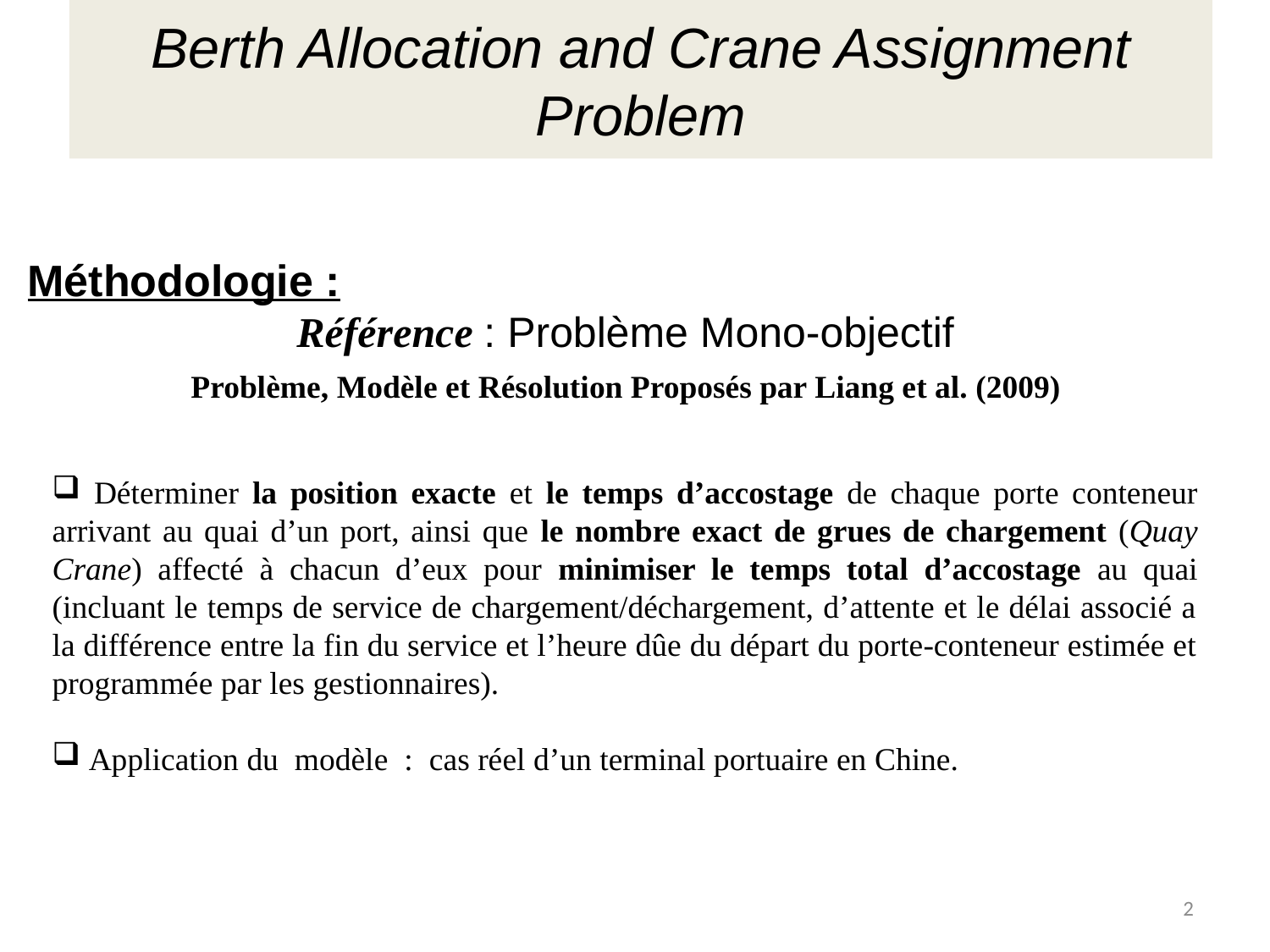

Berth Allocation and Crane Assignment Problem

Méthodologie :
 Référence : Problème Mono-objectif
 Problème, Modèle et Résolution Proposés par Liang et al. (2009)

 Déterminer la position exacte et le temps d’accostage de chaque porte conteneur arrivant au quai d’un port, ainsi que le nombre exact de grues de chargement (Quay Crane) affecté à chacun d’eux pour minimiser le temps total d’accostage au quai (incluant le temps de service de chargement/déchargement, d’attente et le délai associé a la différence entre la fin du service et l’heure dûe du départ du porte-conteneur estimée et programmée par les gestionnaires).

 Application du  modèle  :  cas réel d’un terminal portuaire en Chine.

2